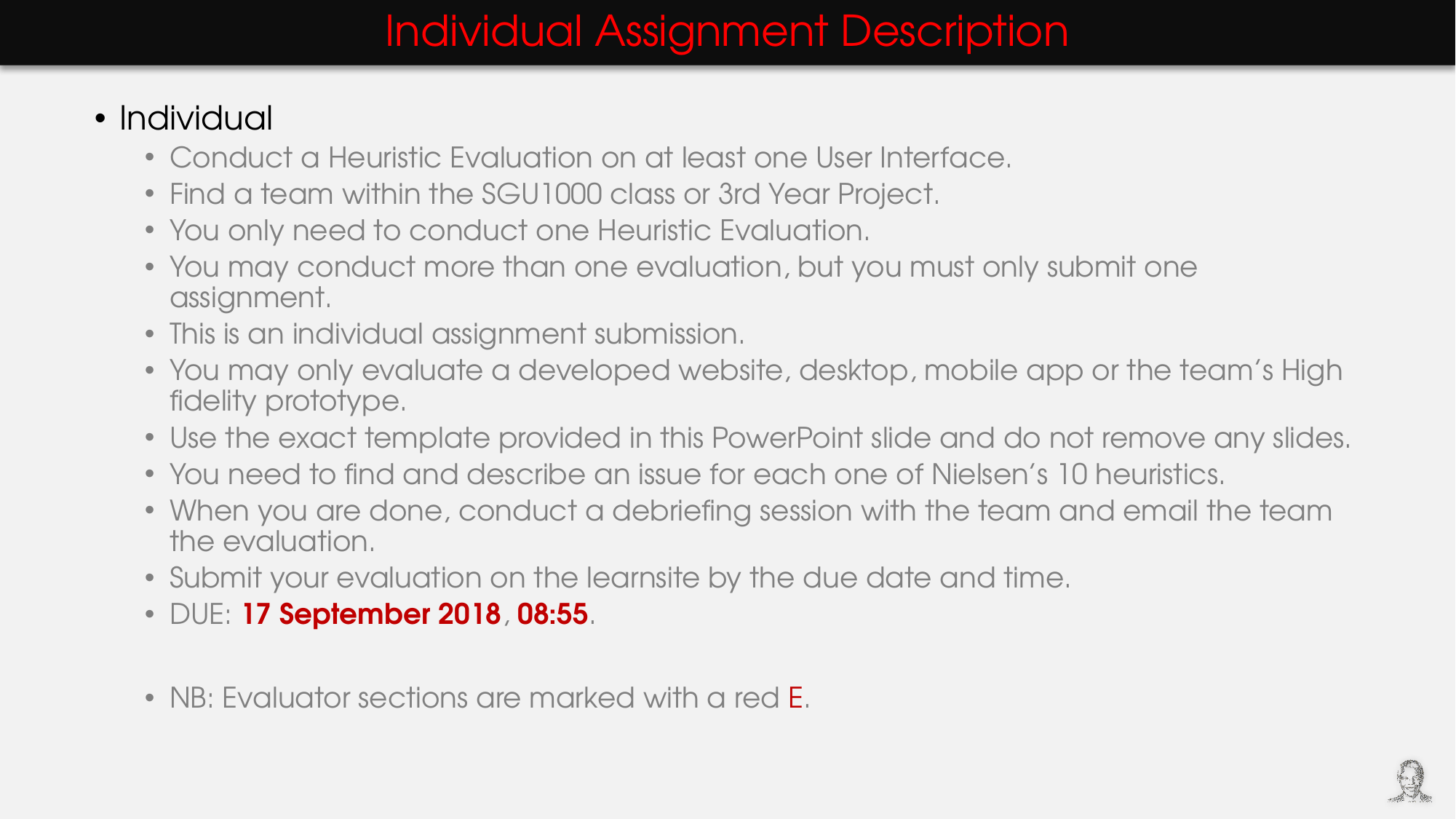

# Individual Assignment Description
Individual
Conduct a Heuristic Evaluation on at least one User Interface.
Find a team within the SGU1000 class or 3rd Year Project.
You only need to conduct one Heuristic Evaluation.
You may conduct more than one evaluation, but you must only submit one assignment.
This is an individual assignment submission.
You may only evaluate a developed website, desktop, mobile app or the team’s High fidelity prototype.
Use the exact template provided in this PowerPoint slide and do not remove any slides.
You need to find and describe an issue for each one of Nielsen’s 10 heuristics.
When you are done, conduct a debriefing session with the team and email the team the evaluation.
Submit your evaluation on the learnsite by the due date and time.
DUE: 17 September 2018, 08:55.

NB: Evaluator sections are marked with a red E.